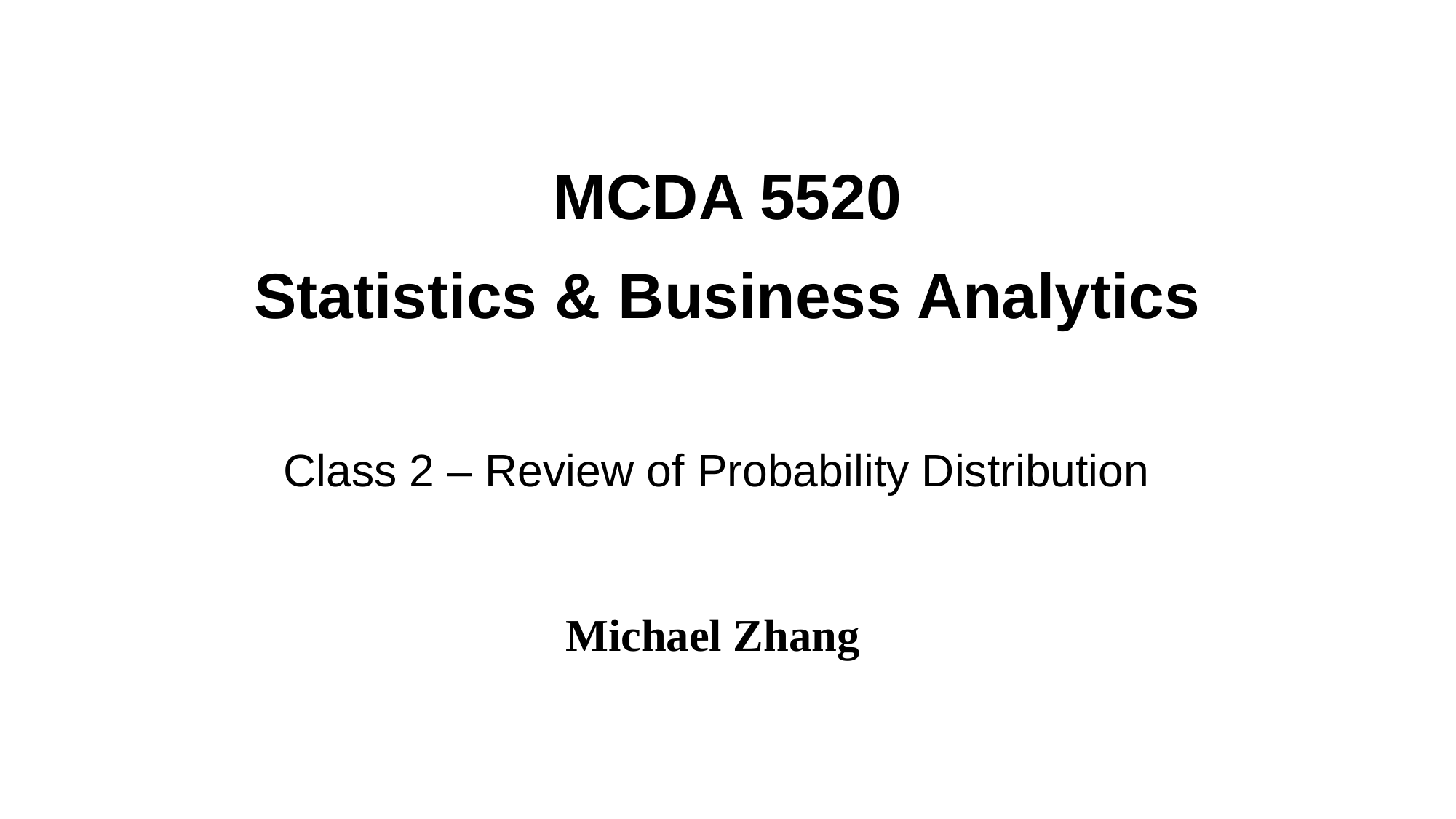

# MCDA 5520 Statistics & Business Analytics
Class 2 – Review of Probability Distribution
Michael Zhang